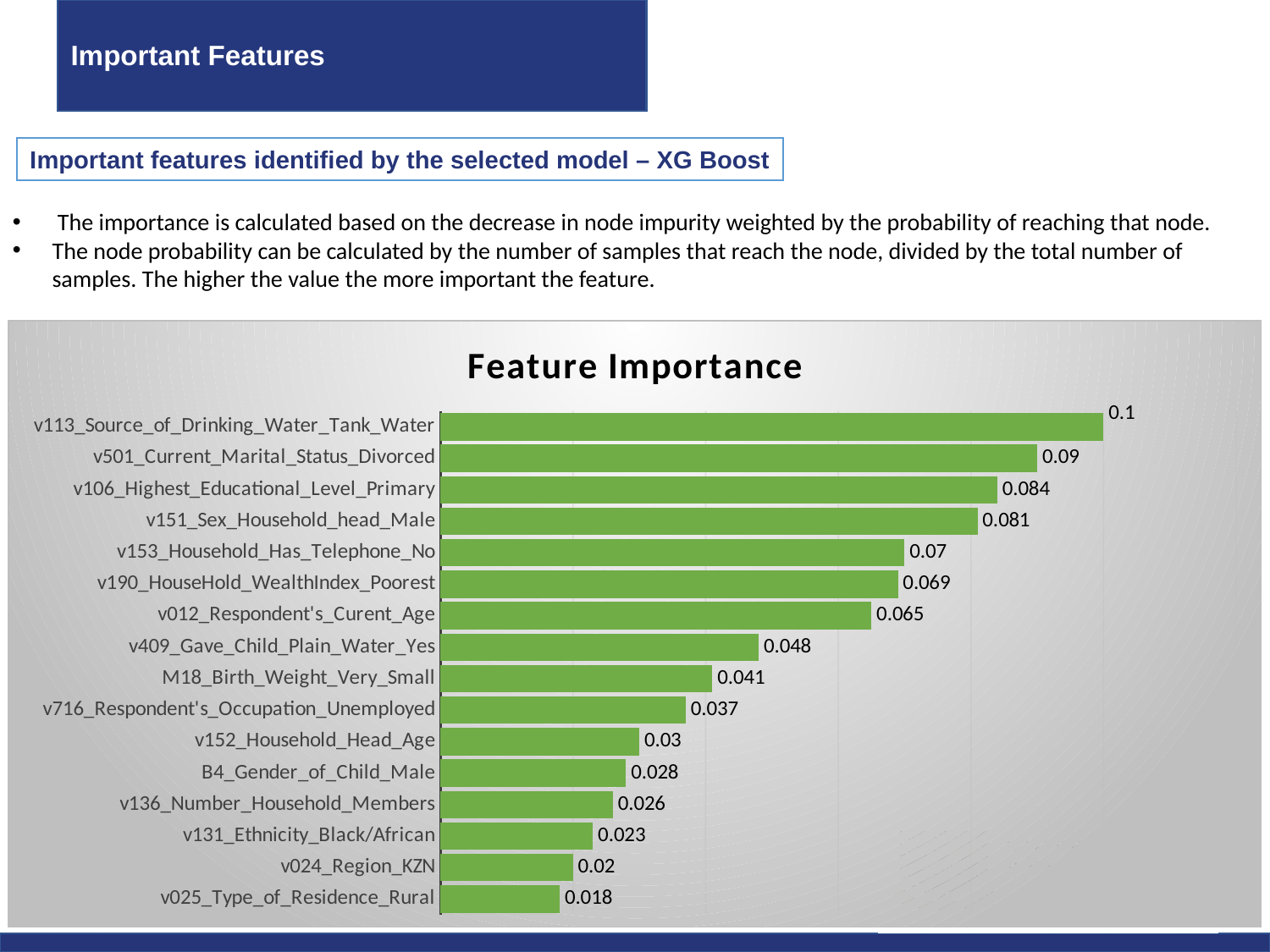

# Important Features
Important features identified by the selected model – XG Boost
 The importance is calculated based on the decrease in node impurity weighted by the probability of reaching that node.
The node probability can be calculated by the number of samples that reach the node, divided by the total number of samples. The higher the value the more important the feature.

### Chart: Feature Importance

| Category | Importance Score |
|---|---|
| v113_Source_of_Drinking_Water_Tank_Water | 0.1 |
| v501_Current_Marital_Status_Divorced | 0.09 |
| v106_Highest_Educational_Level_Primary | 0.084 |
| v151_Sex_Household_head_Male | 0.081 |
| v153_Household_Has_Telephone_No | 0.07 |
| v190_HouseHold_WealthIndex_Poorest | 0.069 |
| v012_Respondent's_Curent_Age | 0.065 |
| v409_Gave_Child_Plain_Water_Yes | 0.048 |
| M18_Birth_Weight_Very_Small | 0.041 |
| v716_Respondent's_Occupation_Unemployed | 0.037 |
| v152_Household_Head_Age | 0.03 |
| B4_Gender_of_Child_Male | 0.028 |
| v136_Number_Household_Members | 0.026 |
| v131_Ethnicity_Black/African | 0.023 |
| v024_Region_KZN | 0.02 |
| v025_Type_of_Residence_Rural | 0.018 |
26